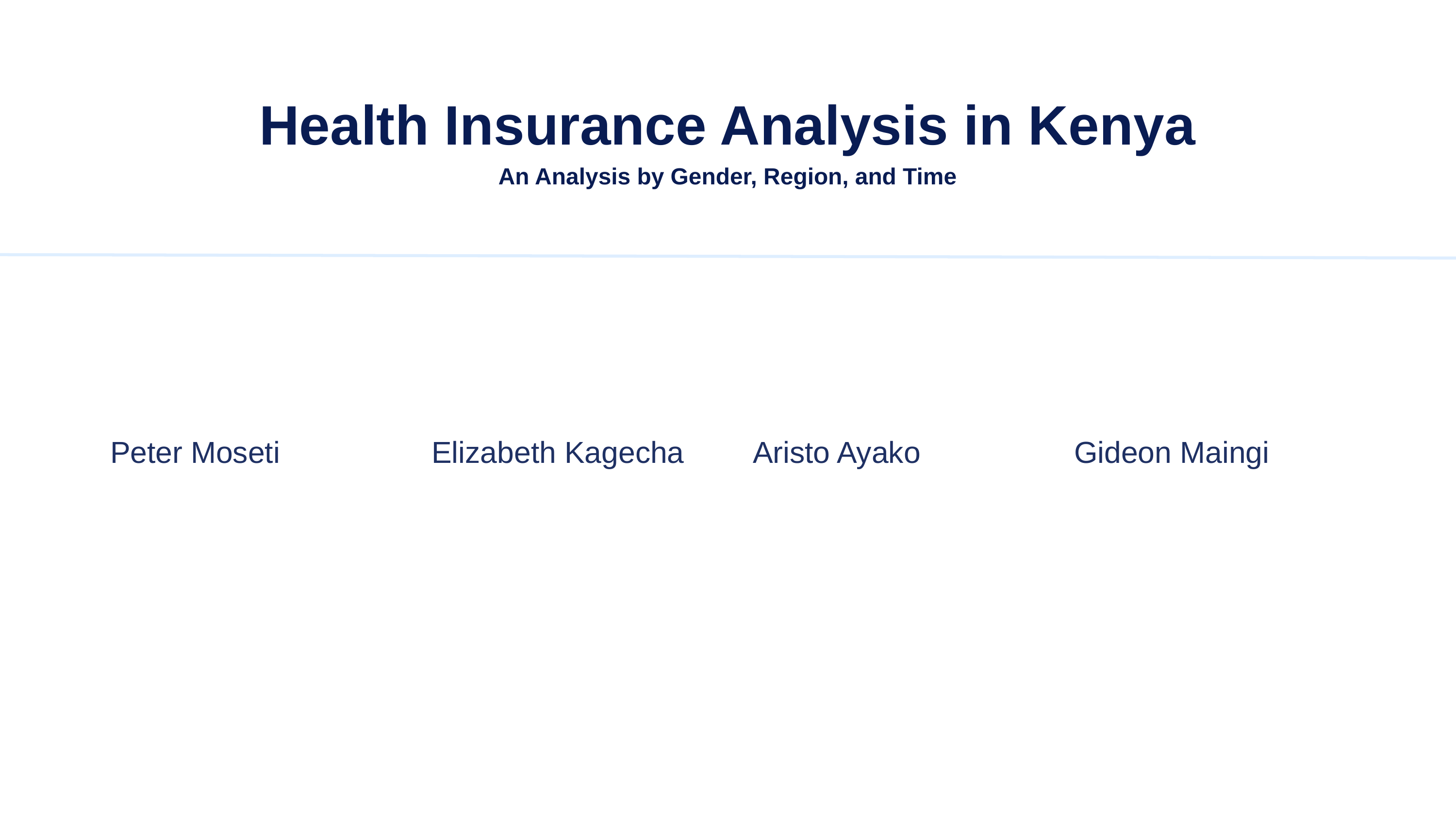

Health Insurance Analysis in Kenya
An Analysis by Gender, Region, and Time

Peter Moseti
Elizabeth Kagecha
Aristo Ayako
Gideon Maingi